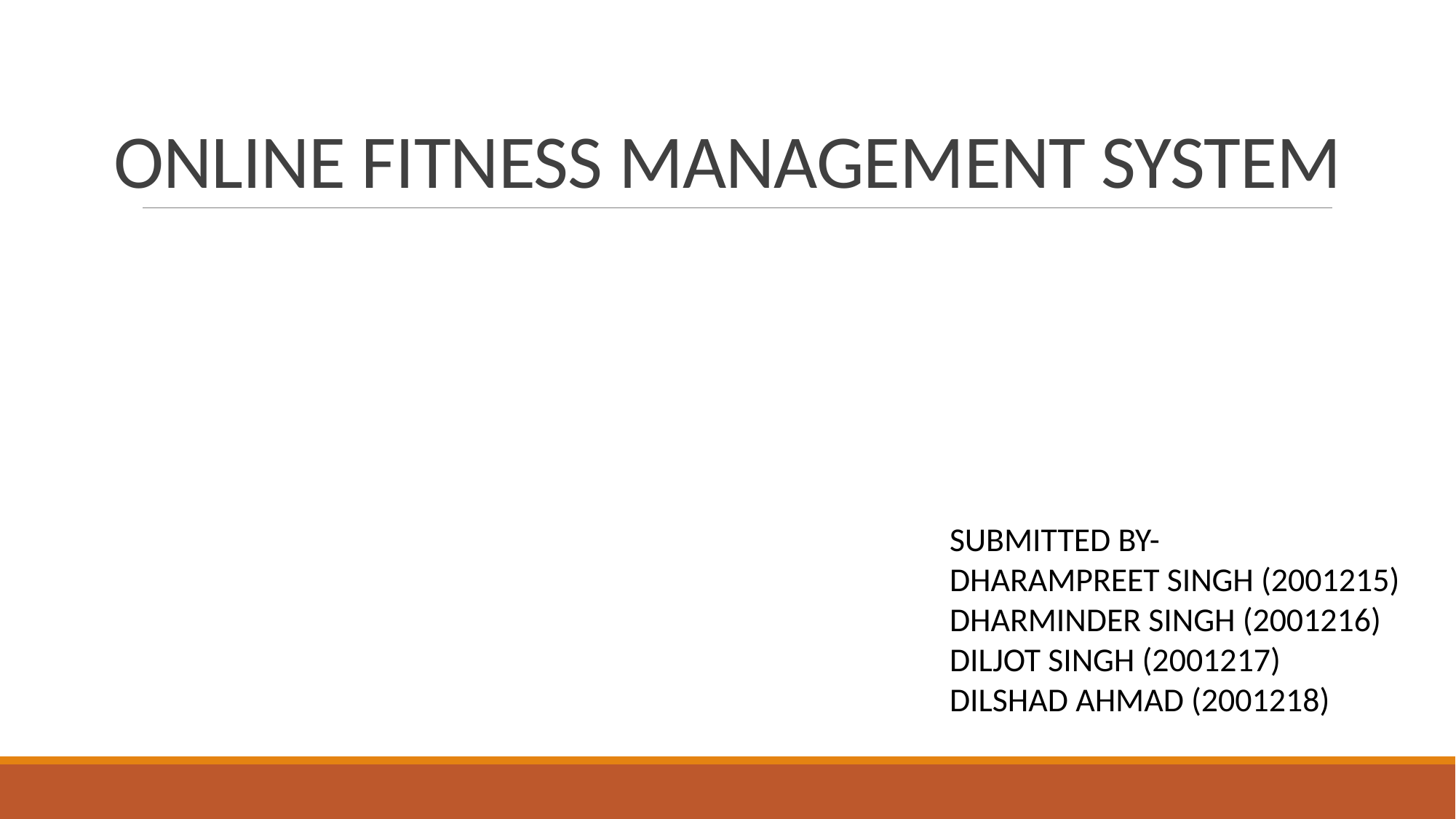

# ONLINE FITNESS MANAGEMENT SYSTEM
SUBMITTED BY-
DHARAMPREET SINGH (2001215)
DHARMINDER SINGH (2001216)
DILJOT SINGH (2001217)
DILSHAD AHMAD (2001218)